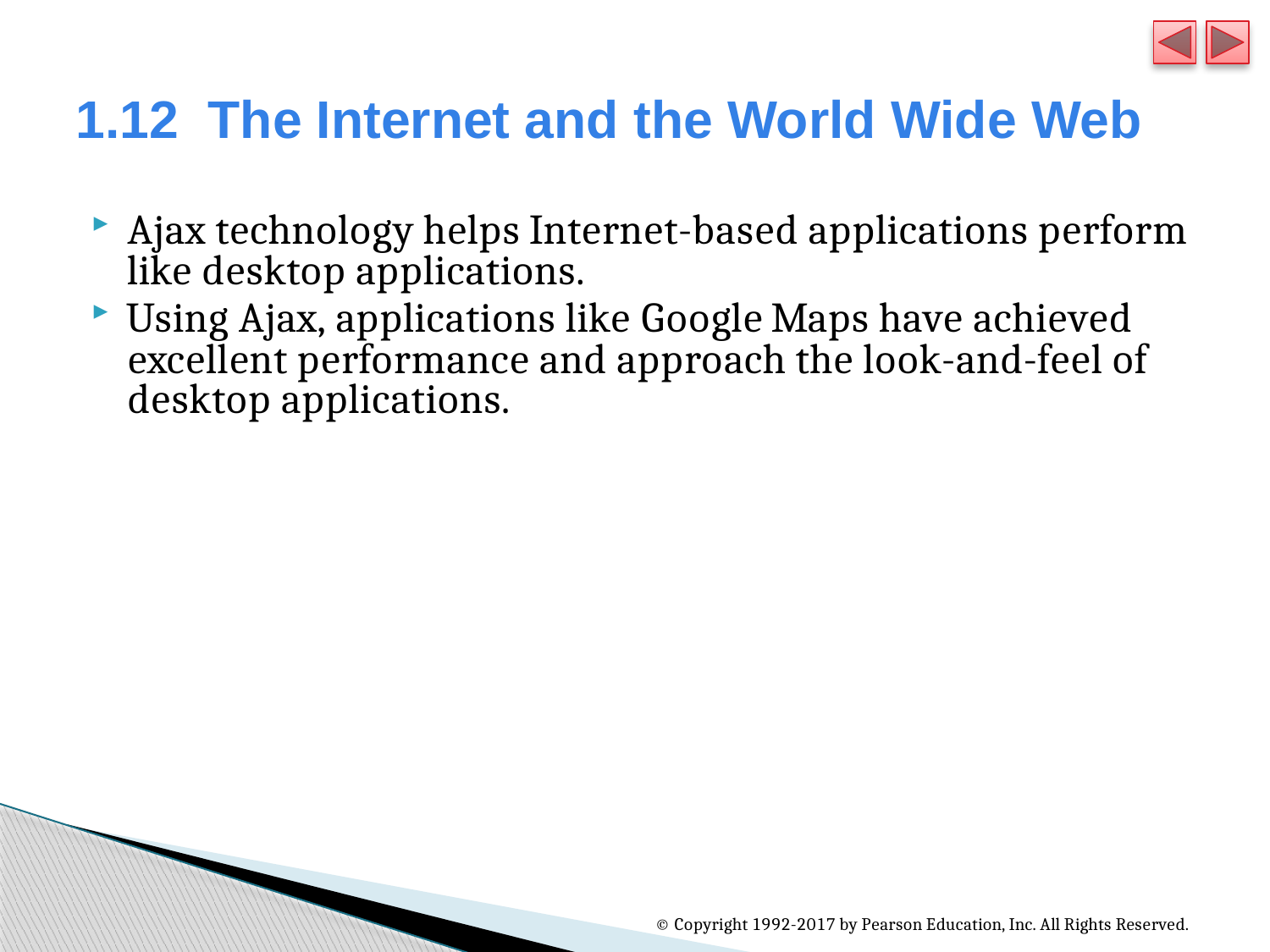

# 1.12  The Internet and the World Wide Web
Ajax technology helps Internet-based applications perform like desktop applications.
Using Ajax, applications like Google Maps have achieved excellent performance and approach the look-and-feel of desktop applications.
© Copyright 1992-2017 by Pearson Education, Inc. All Rights Reserved.